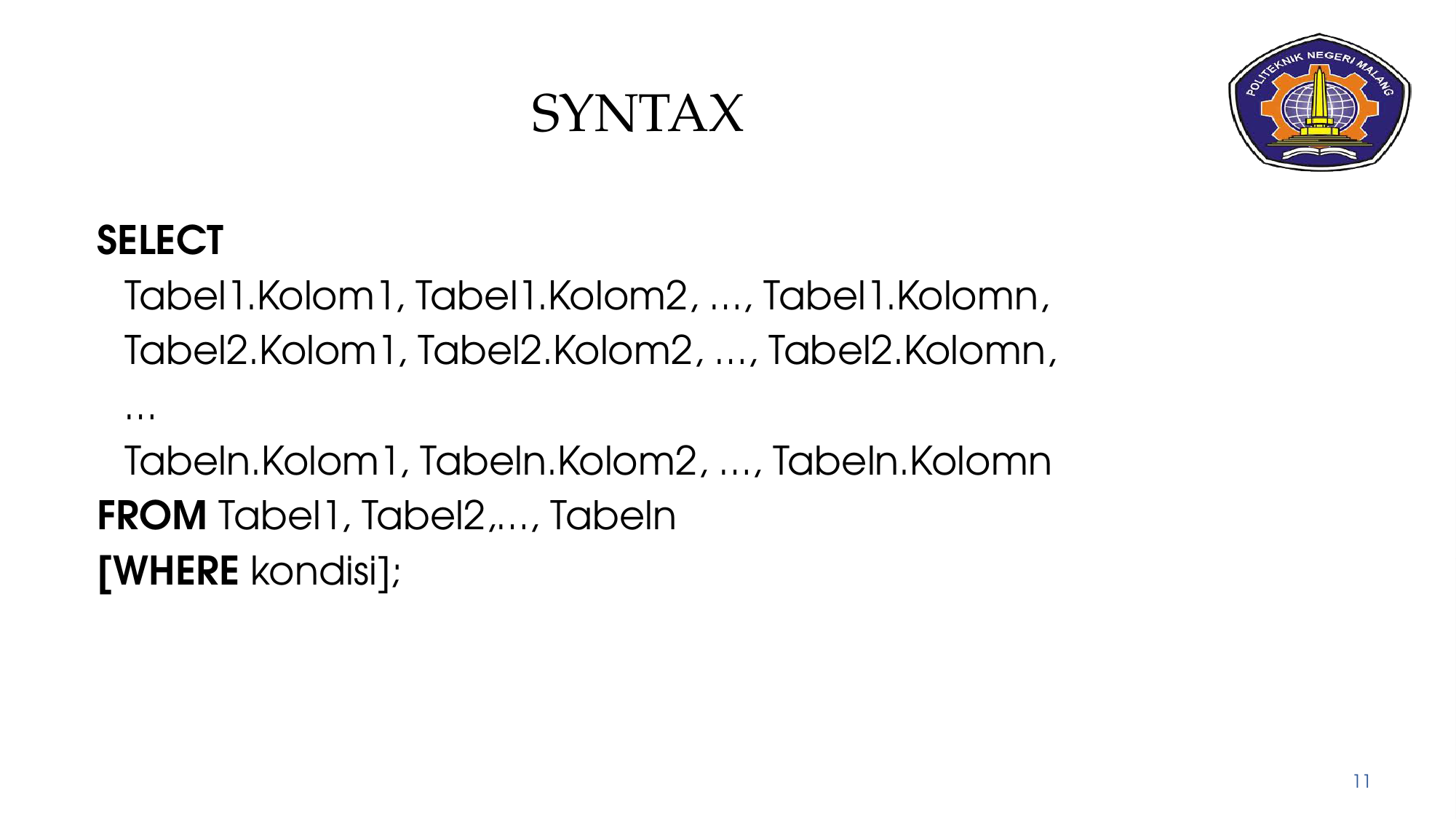

# SYNTAX
SELECT
	Tabel1.Kolom1, Tabel1.Kolom2, …, Tabel1.Kolomn,
	Tabel2.Kolom1, Tabel2.Kolom2, …, Tabel2.Kolomn,
	…
	Tabeln.Kolom1, Tabeln.Kolom2, …, Tabeln.Kolomn
FROM Tabel1, Tabel2,…, Tabeln
[WHERE kondisi];
11